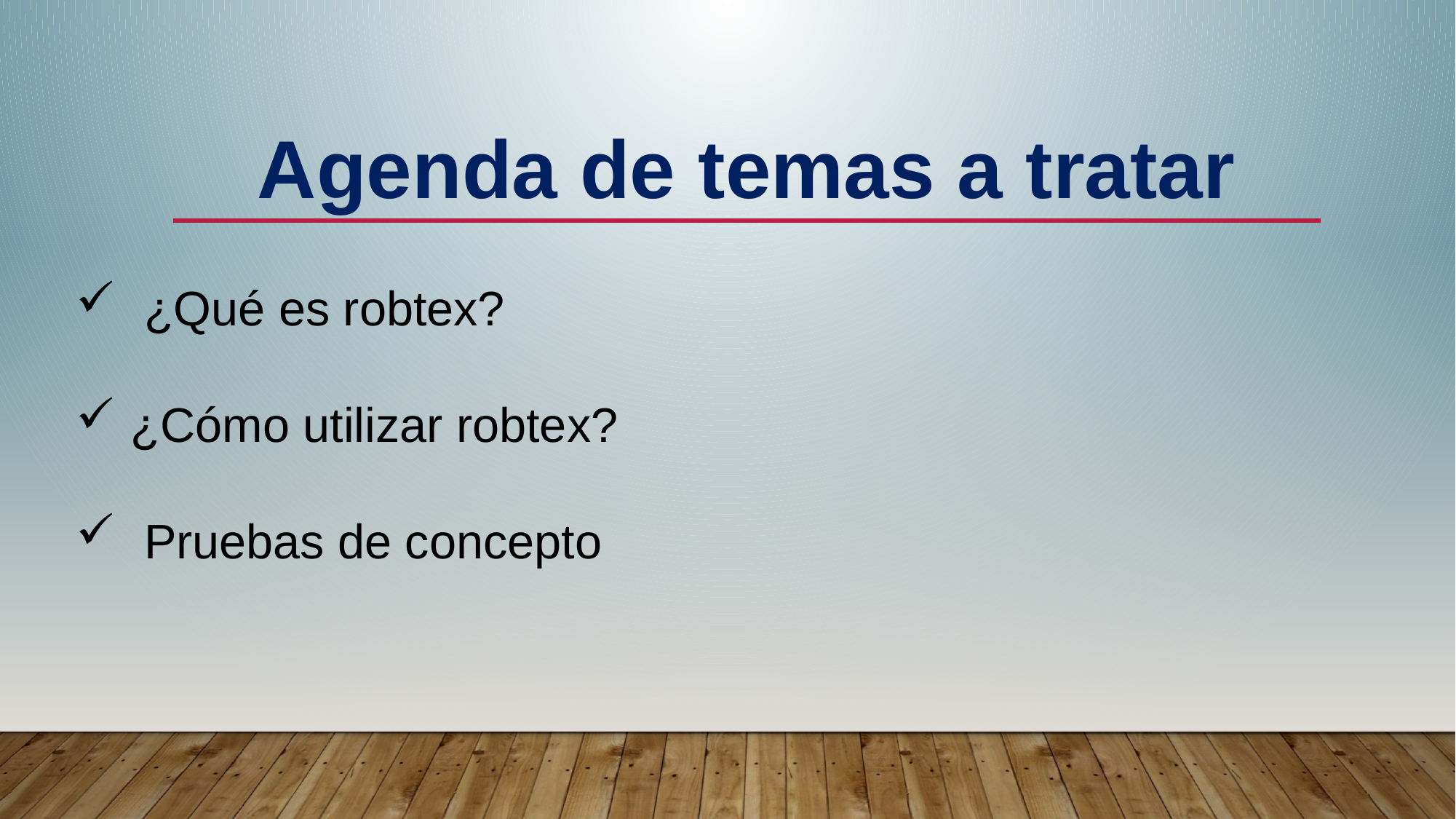

Agenda de temas a tratar
 ¿Qué es robtex?

¿Cómo utilizar robtex?

 Pruebas de concepto